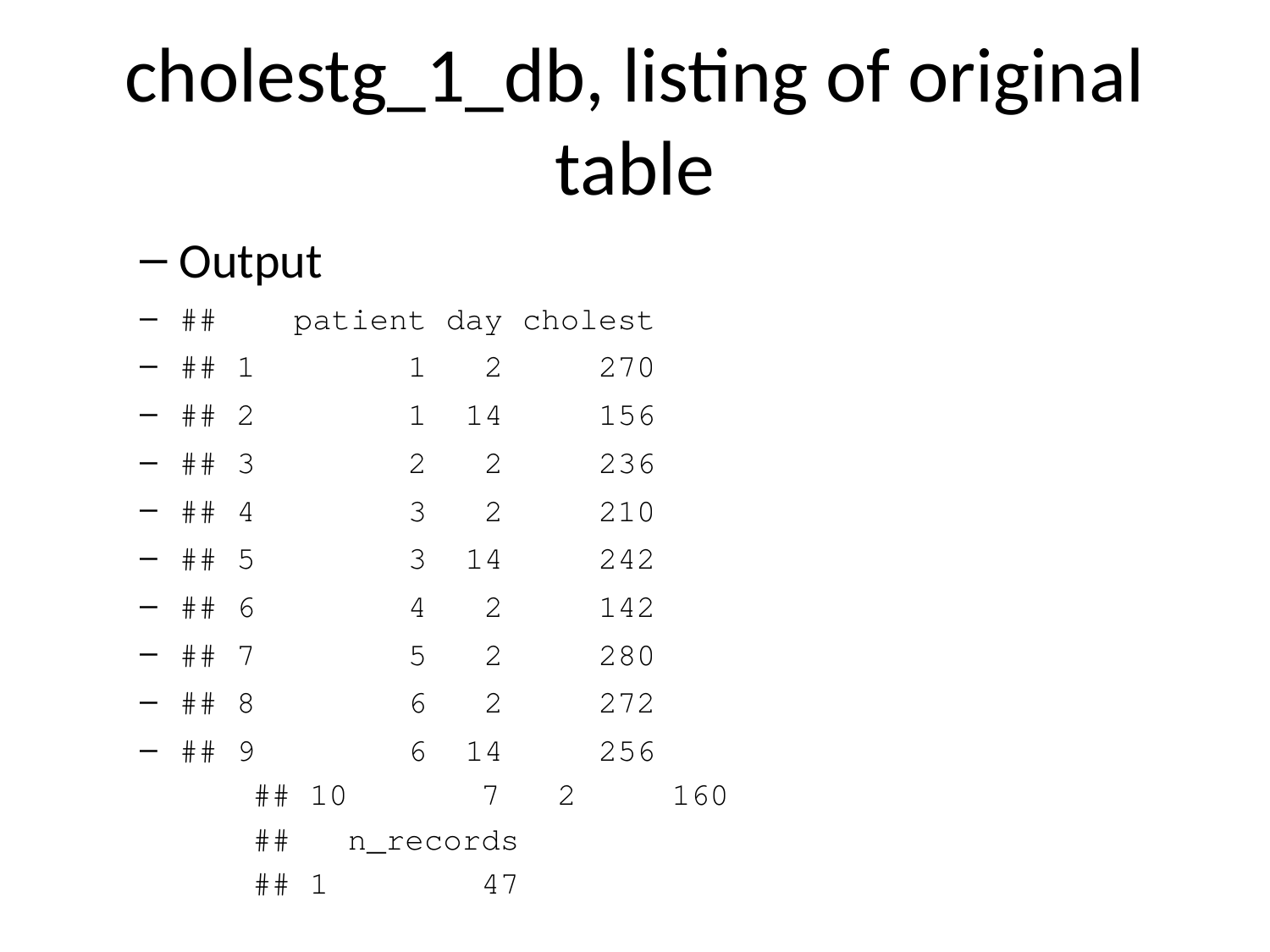

# cholestg_1_db, listing of original table
Output
##    patient day cholest
## 1        1   2     270
## 2        1  14     156
## 3        2   2     236
## 4        3   2     210
## 5        3  14     242
## 6        4   2     142
## 7        5   2     280
## 8        6   2     272
## 9        6  14     256
## 10       7   2     160
##   n_records
## 1        47